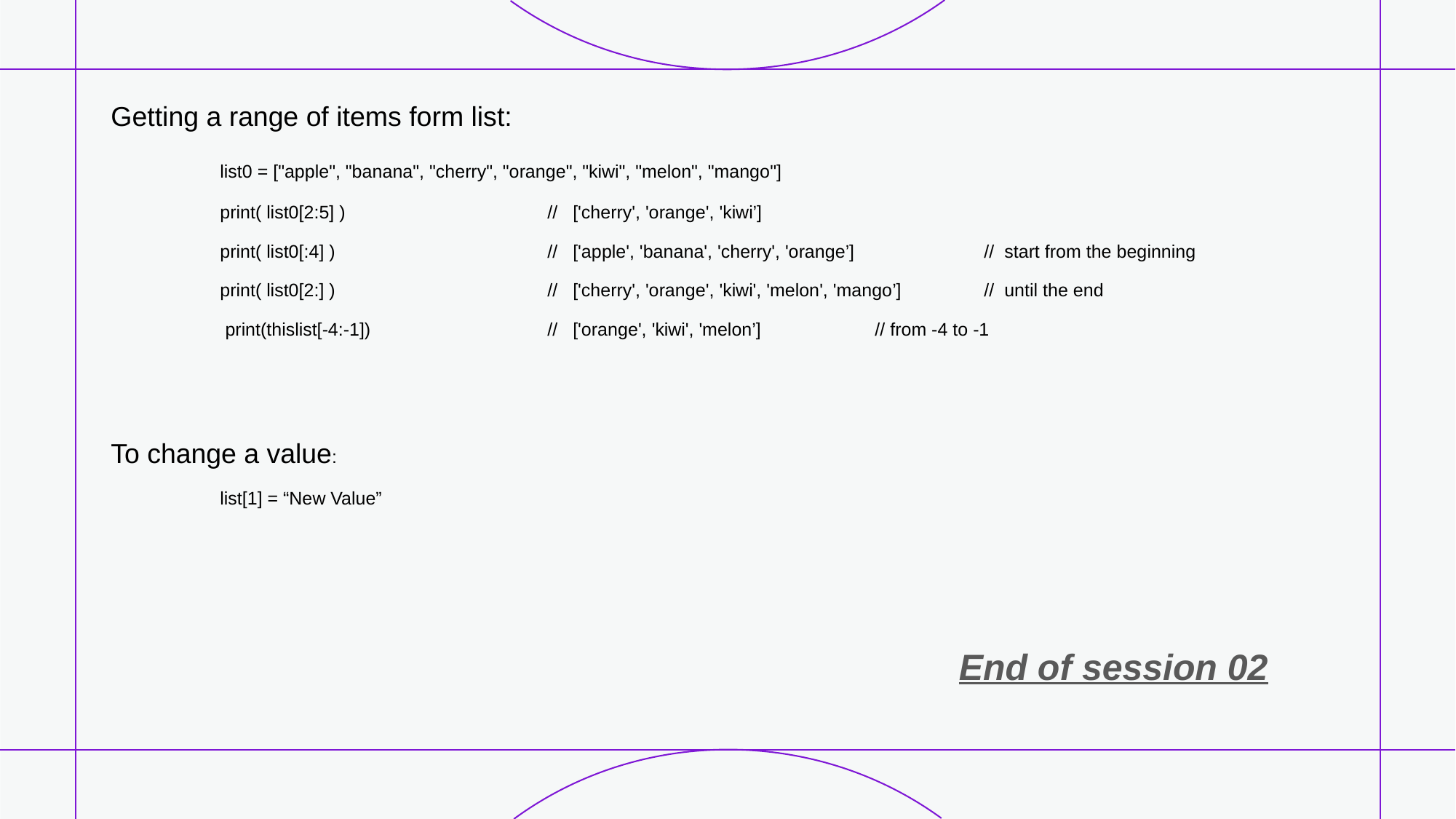

Getting a range of items form list:
	list0 = ["apple", "banana", "cherry", "orange", "kiwi", "melon", "mango"]
	print( list0[2:5] )		//   ['cherry', 'orange', 'kiwi’]
	print( list0[:4] )		//   ['apple', 'banana', 'cherry', 'orange’]		//  start from the beginning
	print( list0[2:] )		//   ['cherry', 'orange', 'kiwi', 'melon', 'mango’]	//  until the end
	 print(thislist[-4:-1])		//   ['orange', 'kiwi', 'melon’]		// from -4 to -1

To change a value:
	list[1] = “New Value”

End of session 02